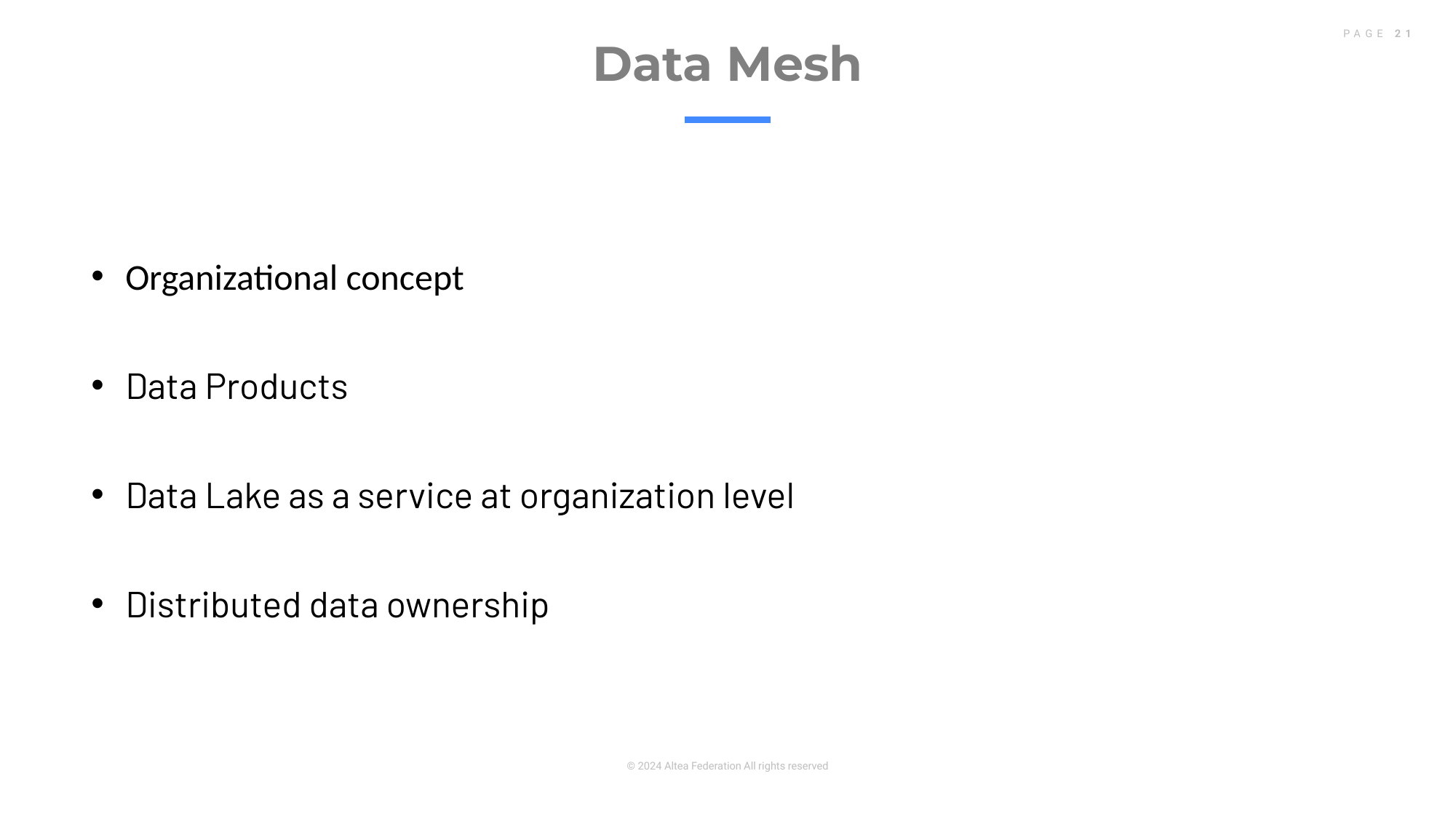

# Data Mesh
PAGE 21
Organizational concept
Data Products
Data Lake as a service at organization level
Distributed data ownership